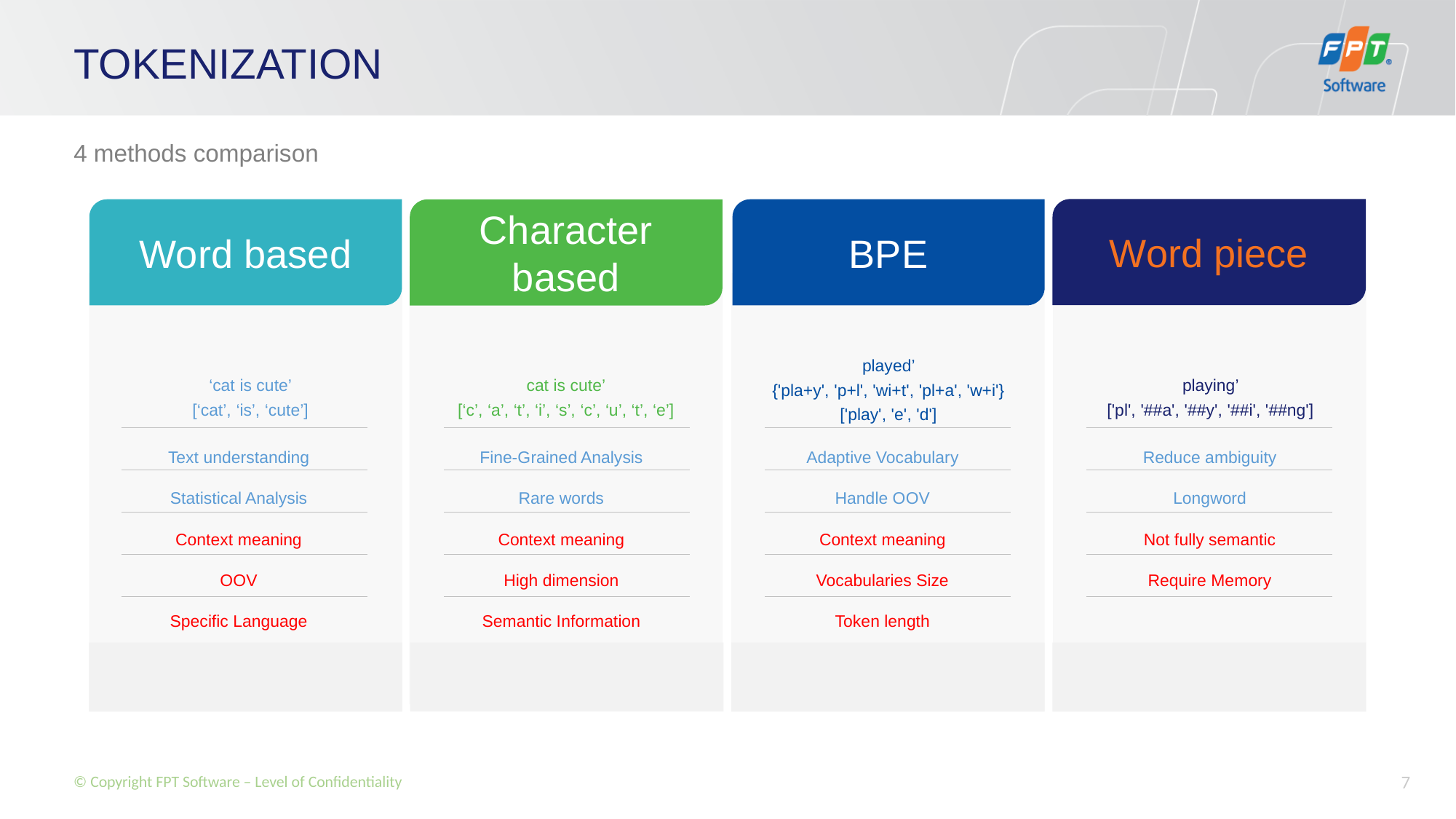

# TOKENIZATION
4 methods comparison
Word piece
Word based
BPE
Character based

played’
{'pla+y', 'p+l', 'wi+t', 'pl+a', 'w+i'}
['play', 'e', 'd']
‘cat is cute’
[‘cat’, ‘is’, ‘cute’]
cat is cute’
[‘c’, ‘a’, ‘t’, ‘i’, ‘s’, ‘c’, ‘u’, ‘t’, ‘e’]
playing’
['pl', '##a', '##y', '##i', '##ng']
Text understanding
Statistical Analysis
Context meaning
OOV
Specific Language
Fine-Grained Analysis
Rare words
Context meaning
High dimension
Semantic Information
Adaptive Vocabulary
Handle OOV
Context meaning
Vocabularies Size
Token length
Reduce ambiguity
Longword
Not fully semantic
Require Memory

7